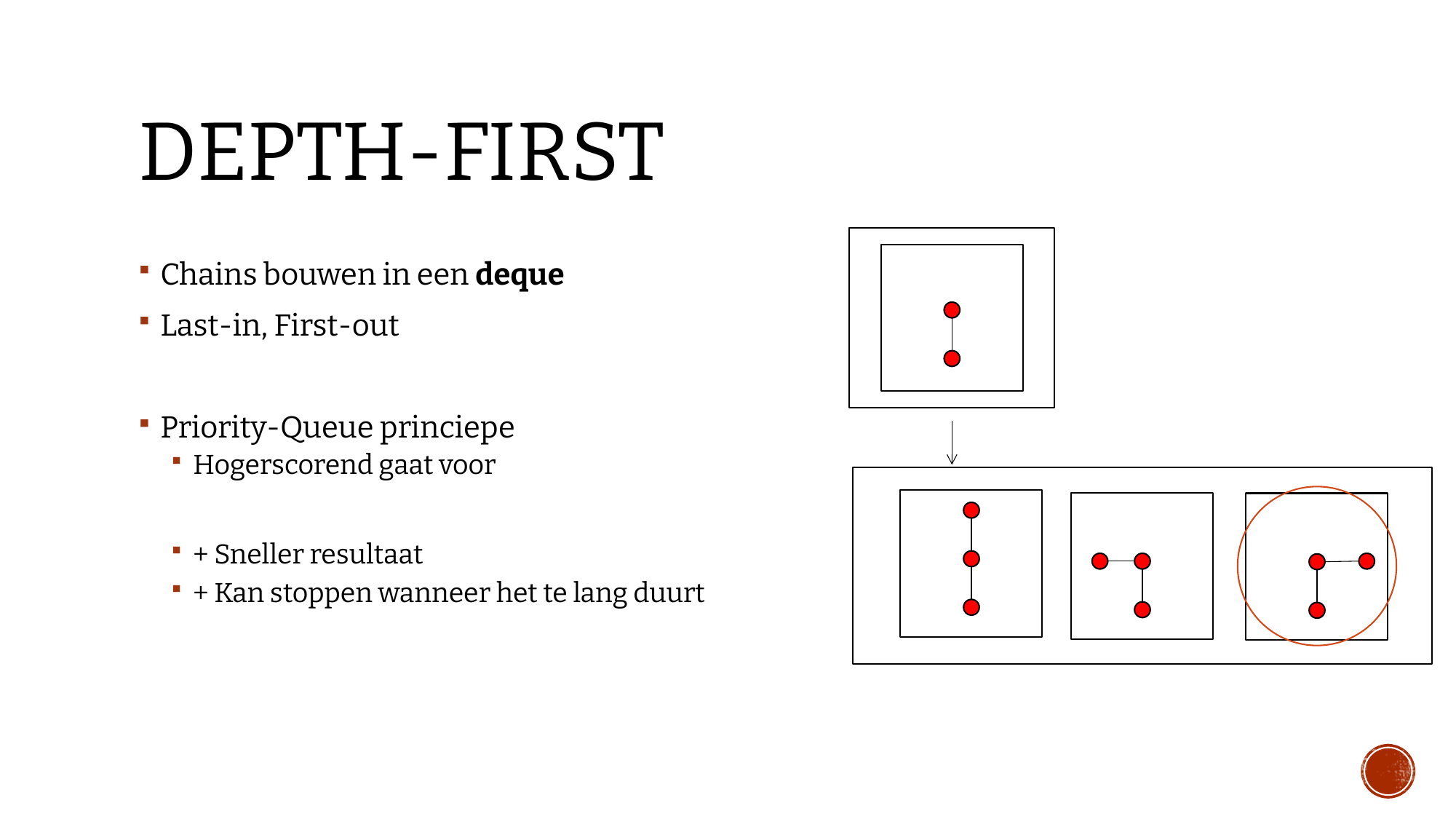

# depth-first

Chains bouwen in een deque
Last-in, First-out

Priority-Queue princiepe
Hogerscorend gaat voor

+ Sneller resultaat
+ Kan stoppen wanneer het te lang duurt